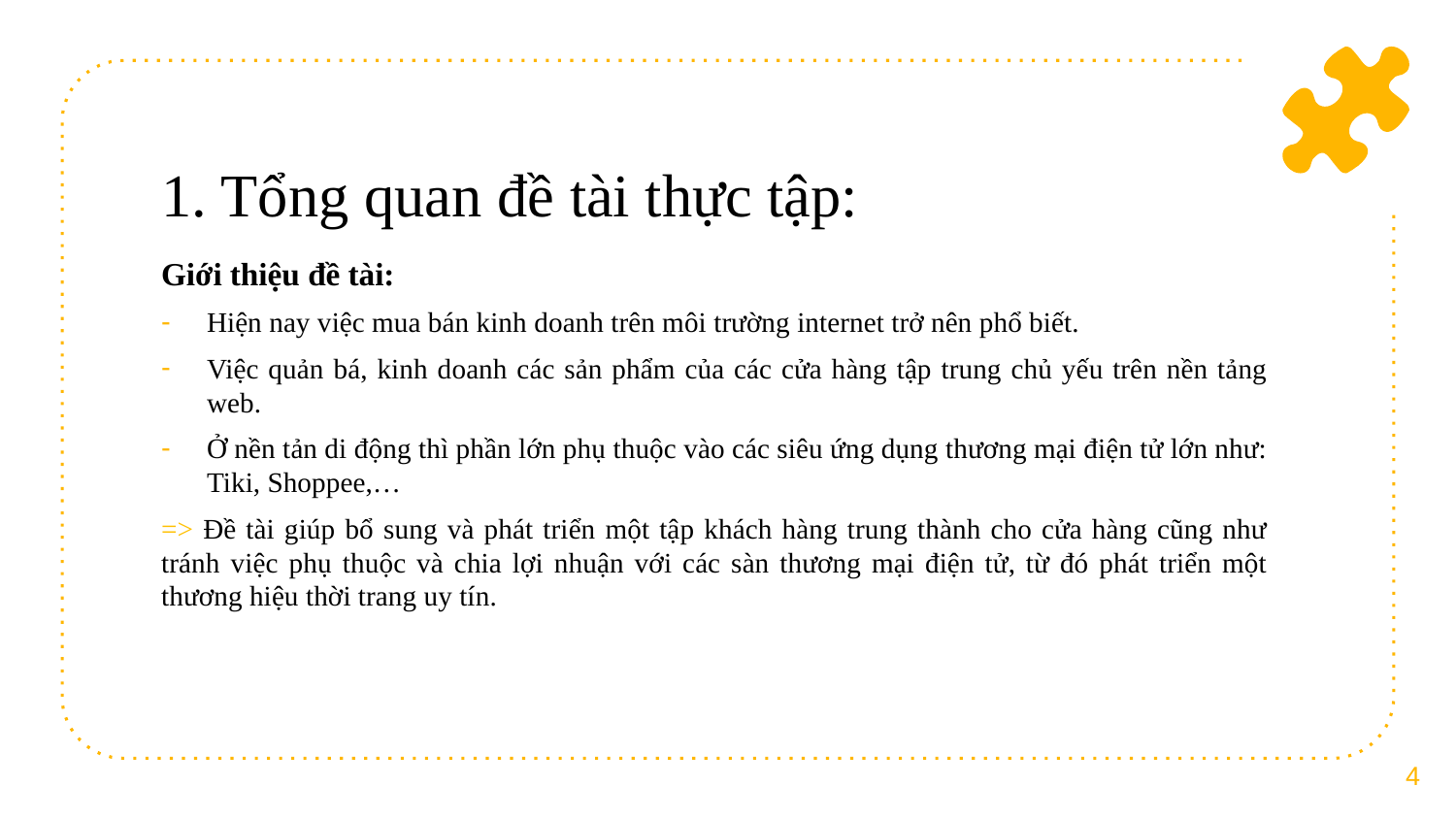

# 1. Tổng quan đề tài thực tập:
Giới thiệu đề tài:
Hiện nay việc mua bán kinh doanh trên môi trường internet trở nên phổ biết.
Việc quản bá, kinh doanh các sản phẩm của các cửa hàng tập trung chủ yếu trên nền tảng web.
Ở nền tản di động thì phần lớn phụ thuộc vào các siêu ứng dụng thương mại điện tử lớn như: Tiki, Shoppee,…
=> Đề tài giúp bổ sung và phát triển một tập khách hàng trung thành cho cửa hàng cũng như tránh việc phụ thuộc và chia lợi nhuận với các sàn thương mại điện tử, từ đó phát triển một thương hiệu thời trang uy tín.
4